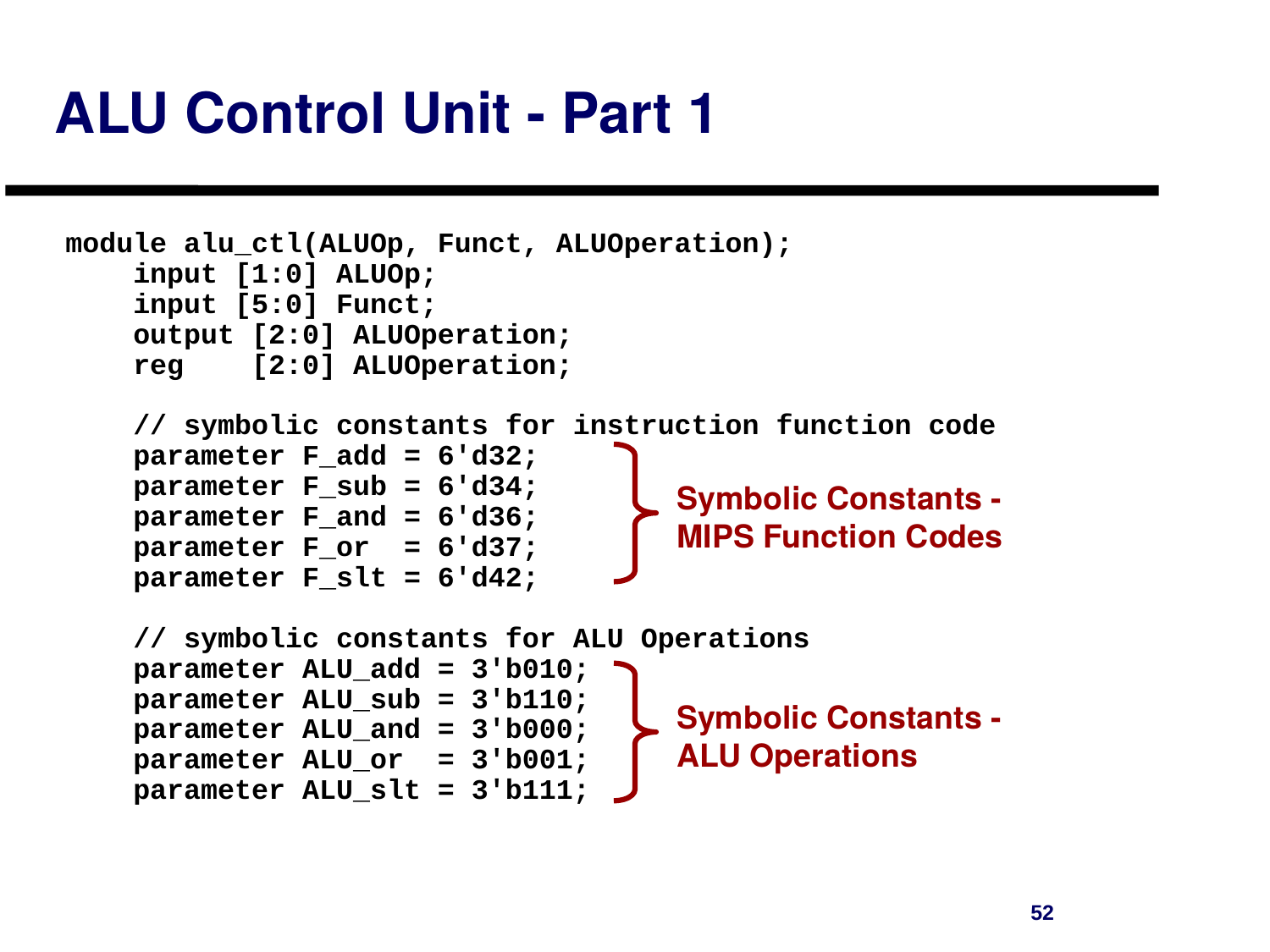

# ALU Control Unit - Part 1
module alu_ctl(ALUOp, Funct, ALUOperation);
    input [1:0] ALUOp;
    input [5:0] Funct;
    output [2:0] ALUOperation;
    reg    [2:0] ALUOperation;

    // symbolic constants for instruction function code
    parameter F_add = 6'd32;
    parameter F_sub = 6'd34;
    parameter F_and = 6'd36;
    parameter F_or  = 6'd37;
    parameter F_slt = 6'd42;

    // symbolic constants for ALU Operations
    parameter ALU_add = 3'b010;
    parameter ALU_sub = 3'b110;
    parameter ALU_and = 3'b000;
    parameter ALU_or  = 3'b001;
    parameter ALU_slt = 3'b111;

Symbolic Constants -
MIPS Function Codes

Symbolic Constants -
ALU Operations
52